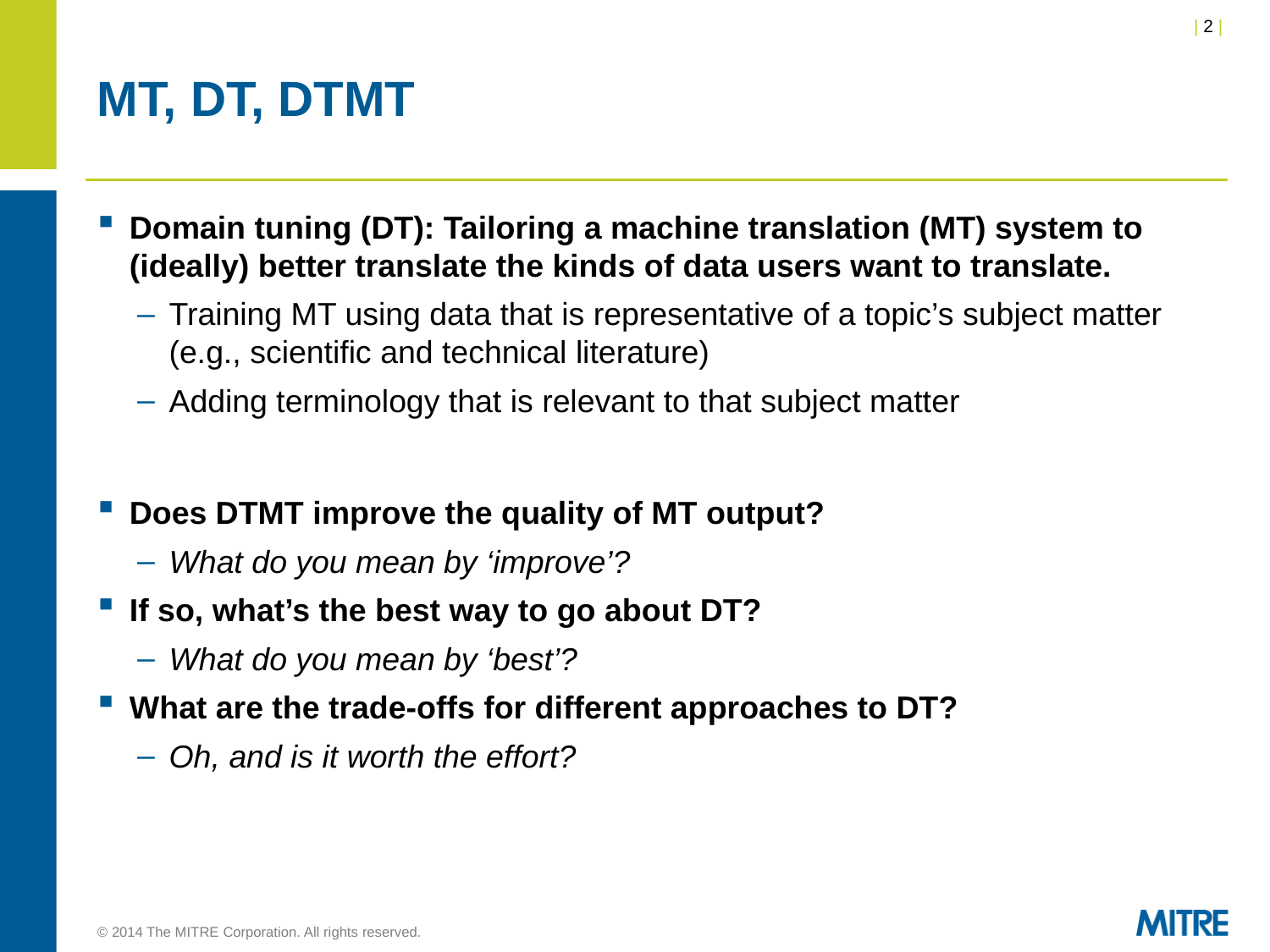

# MT, DT, DTMT
Domain tuning (DT): Tailoring a machine translation (MT) system to (ideally) better translate the kinds of data users want to translate.
Training MT using data that is representative of a topic’s subject matter (e.g., scientific and technical literature)
Adding terminology that is relevant to that subject matter

Does DTMT improve the quality of MT output?
What do you mean by ‘improve’?
If so, what’s the best way to go about DT?
What do you mean by ‘best’?
What are the trade-offs for different approaches to DT?
Oh, and is it worth the effort?